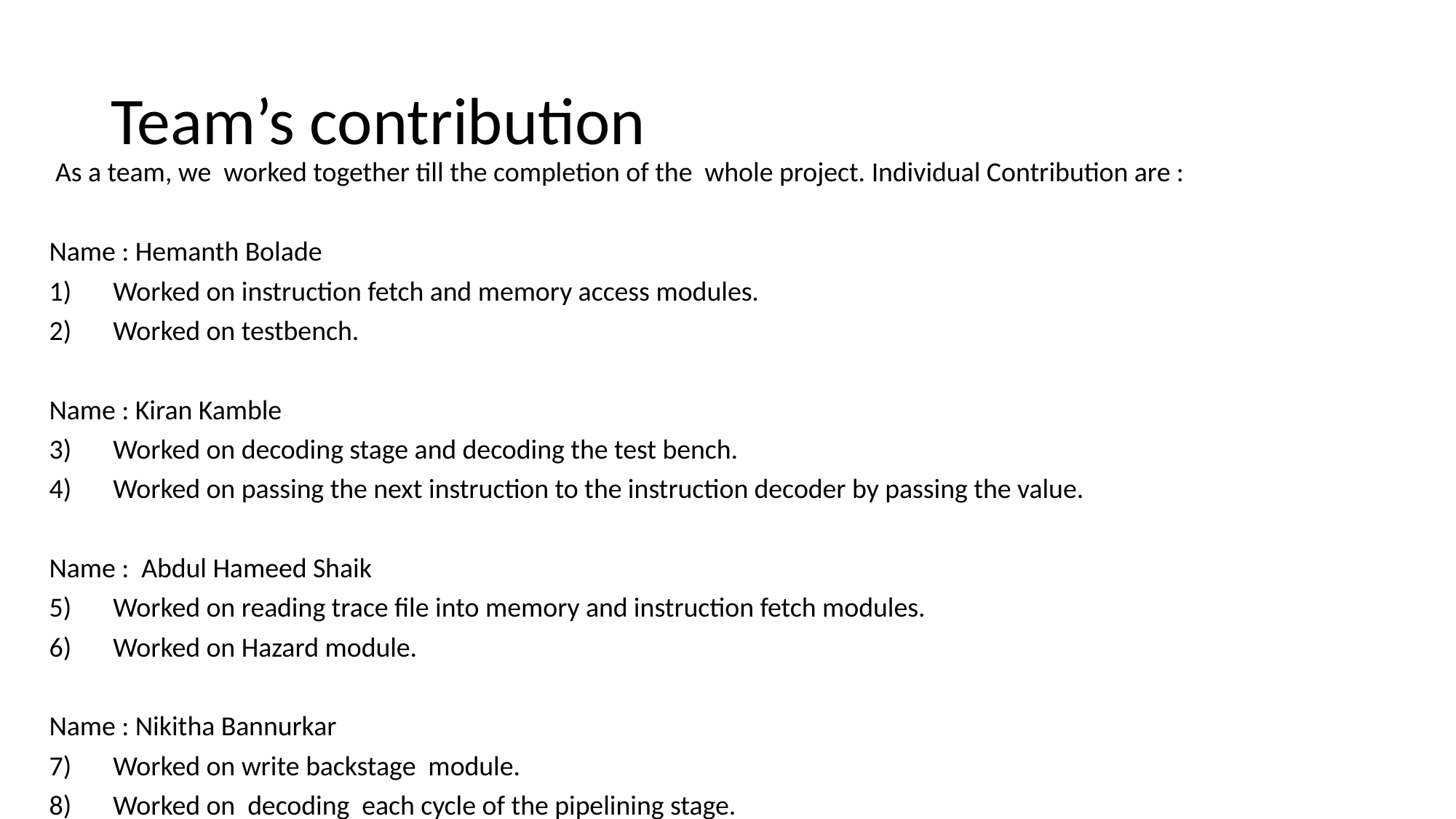

# Team’s contribution
 As a team, we  worked together till the completion of the  whole project. Individual Contribution are :

Name : Hemanth Bolade
Worked on instruction fetch and memory access modules.
Worked on testbench.

Name : Kiran Kamble
Worked on decoding stage and decoding the test bench.
Worked on passing the next instruction to the instruction decoder by passing the value.

Name :  Abdul Hameed Shaik
Worked on reading trace file into memory and instruction fetch modules.
Worked on Hazard module.

Name : Nikitha Bannurkar
Worked on write backstage  module.
Worked on  decoding  each cycle of the pipelining stage.